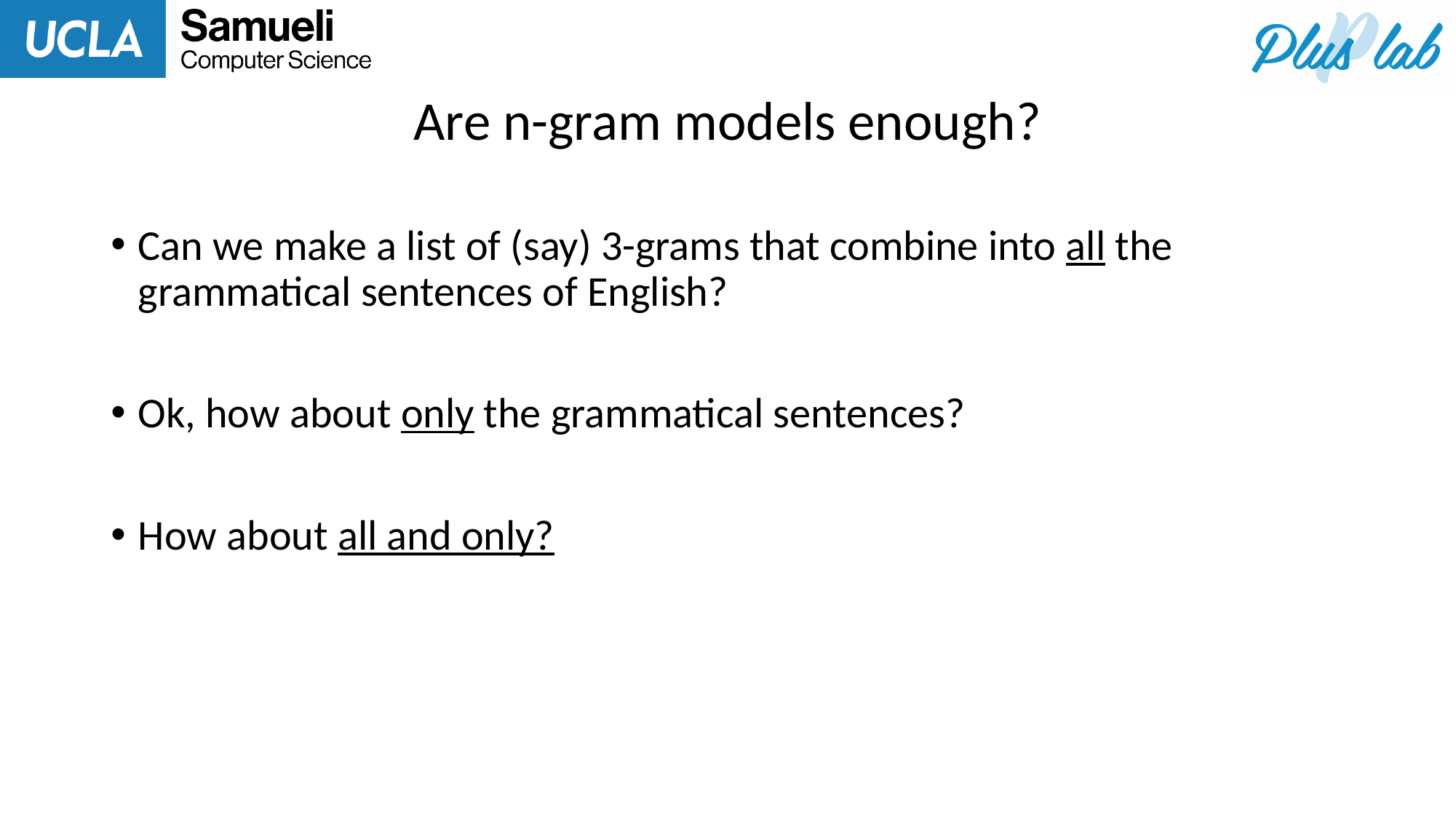

# Are n-gram models enough?
Can we make a list of (say) 3-grams that combine into all the grammatical sentences of English?

Ok, how about only the grammatical sentences?

How about all and only?